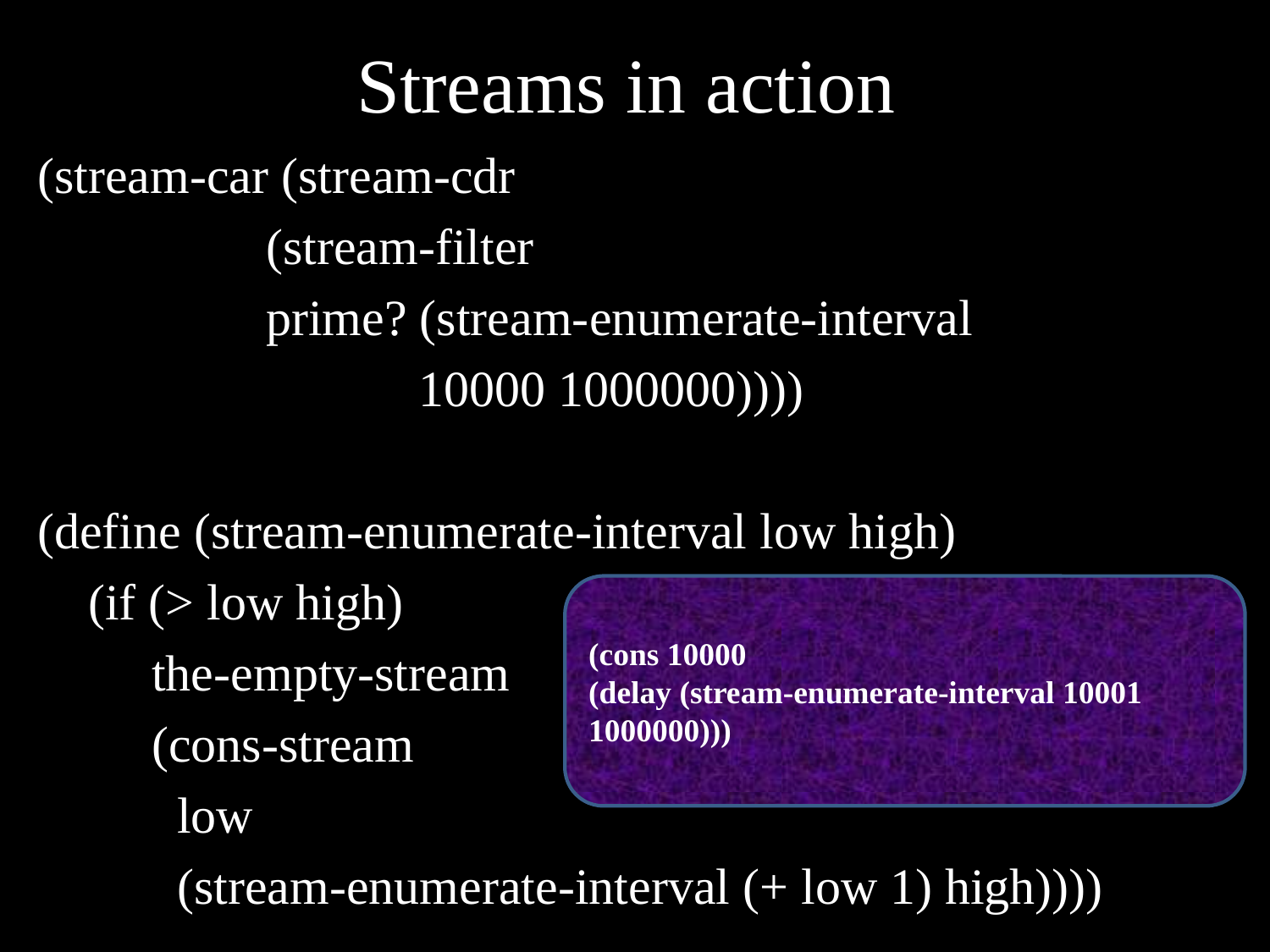

# Streams in action
(stream-car (stream-cdr
		(stream-filter
		prime? (stream-enumerate-interval
			   10000 1000000))))

(define (stream-enumerate-interval low high)
    (if (> low high)
         the-empty-stream
         (cons-stream
           low
           (stream-enumerate-interval (+ low 1) high))))
(cons 10000
(delay (stream-enumerate-interval 10001 1000000)))